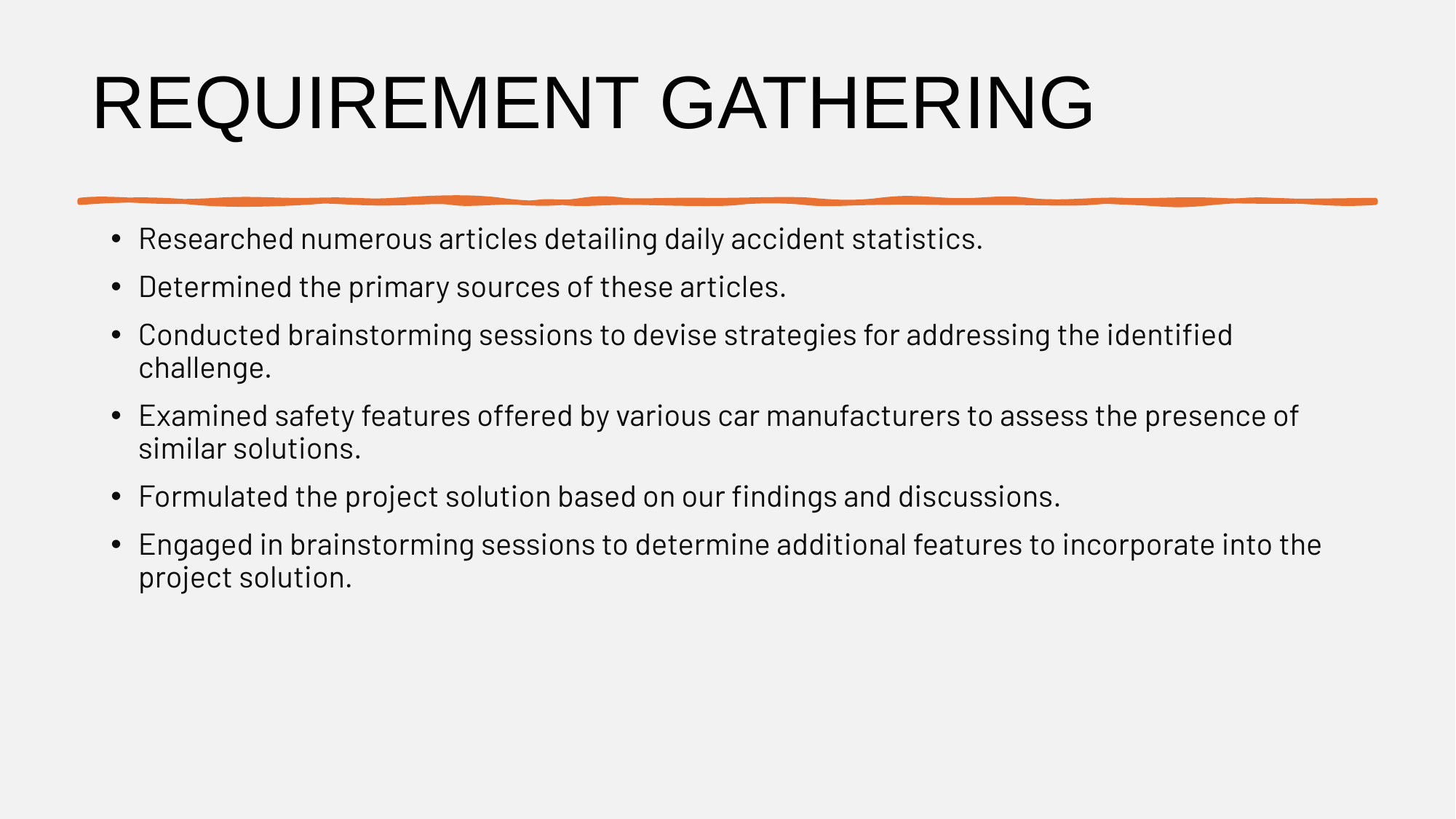

# REQUIREMENT GATHERING

Researched numerous articles detailing daily accident statistics.
Determined the primary sources of these articles.
Conducted brainstorming sessions to devise strategies for addressing the identified challenge.
Examined safety features offered by various car manufacturers to assess the presence of similar solutions.
Formulated the project solution based on our findings and discussions.
Engaged in brainstorming sessions to determine additional features to incorporate into the project solution.

6